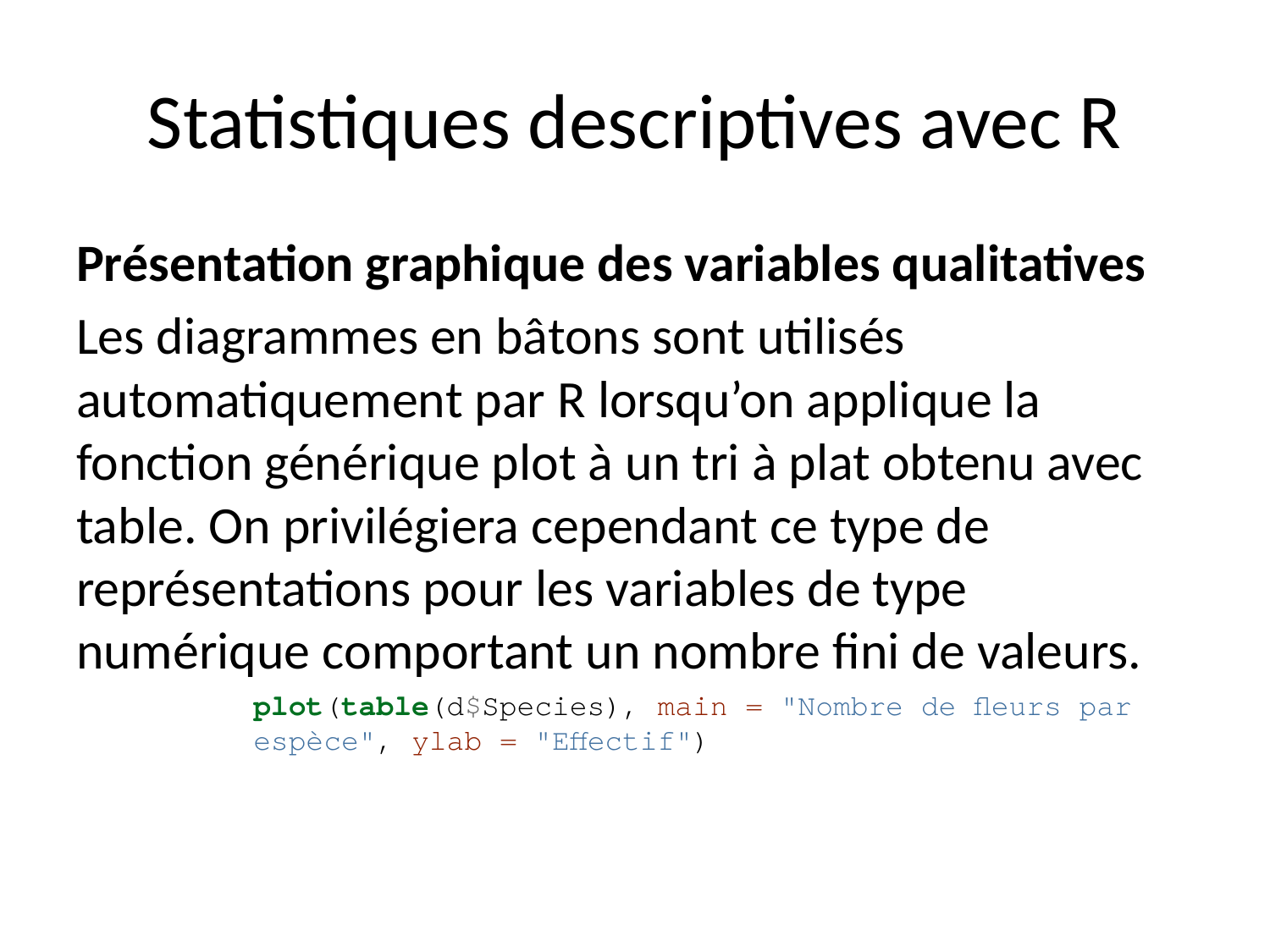

# Statistiques descriptives avec R
Présentation graphique des variables qualitatives
Les diagrammes en bâtons sont utilisés automatiquement par R lorsqu’on applique la fonction générique plot à un tri à plat obtenu avec table. On privilégiera cependant ce type de représentations pour les variables de type numérique comportant un nombre fini de valeurs.
plot(table(d$Species), main = "Nombre de fleurs par espèce", ylab = "Effectif")